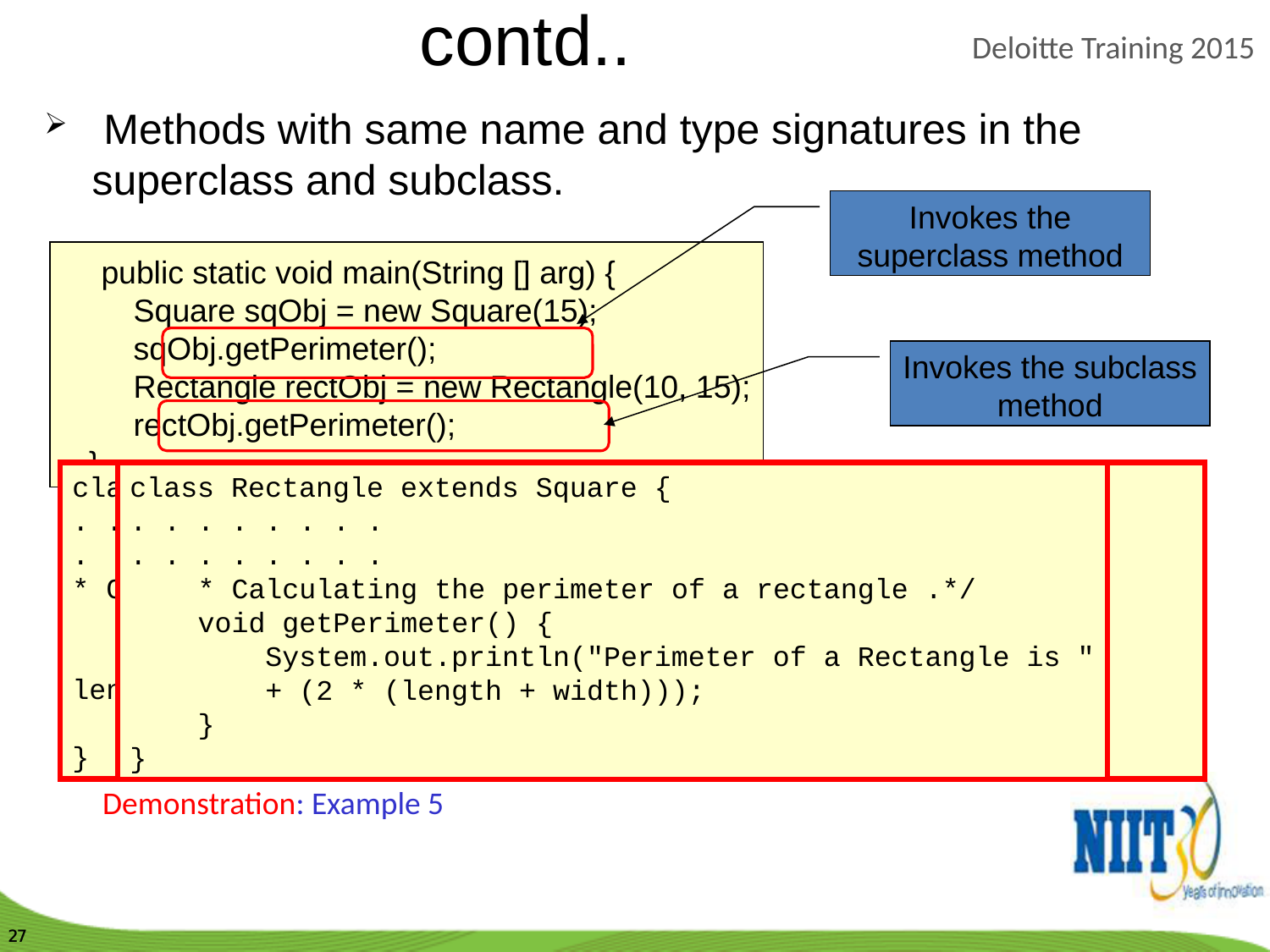

contd..
 Methods with same name and type signatures in the superclass and subclass.
Invokes the superclass method
    public static void main(String [] arg) {
        Square sqObj = new Square(15);
        sqObj.getPerimeter();
        Rectangle rectObj = new Rectangle(10, 15);
        rectObj.getPerimeter();
   }

Invokes the subclass method

class Square {
. . . . . . . .
.  . . . . . . .
* Calculating the perimeter of a square .*/
    void getPerimeter() {
        System.out.println("Perimeter of a square is " + (4 * length));
    }
}
class Rectangle extends Square {
. . . . . . . .
. . . . . . . .
    * Calculating the perimeter of a rectangle .*/
    void getPerimeter() {
        System.out.println("Perimeter of a Rectangle is "
        + (2 * (length + width)));
    }
}
Demonstration: Example 5